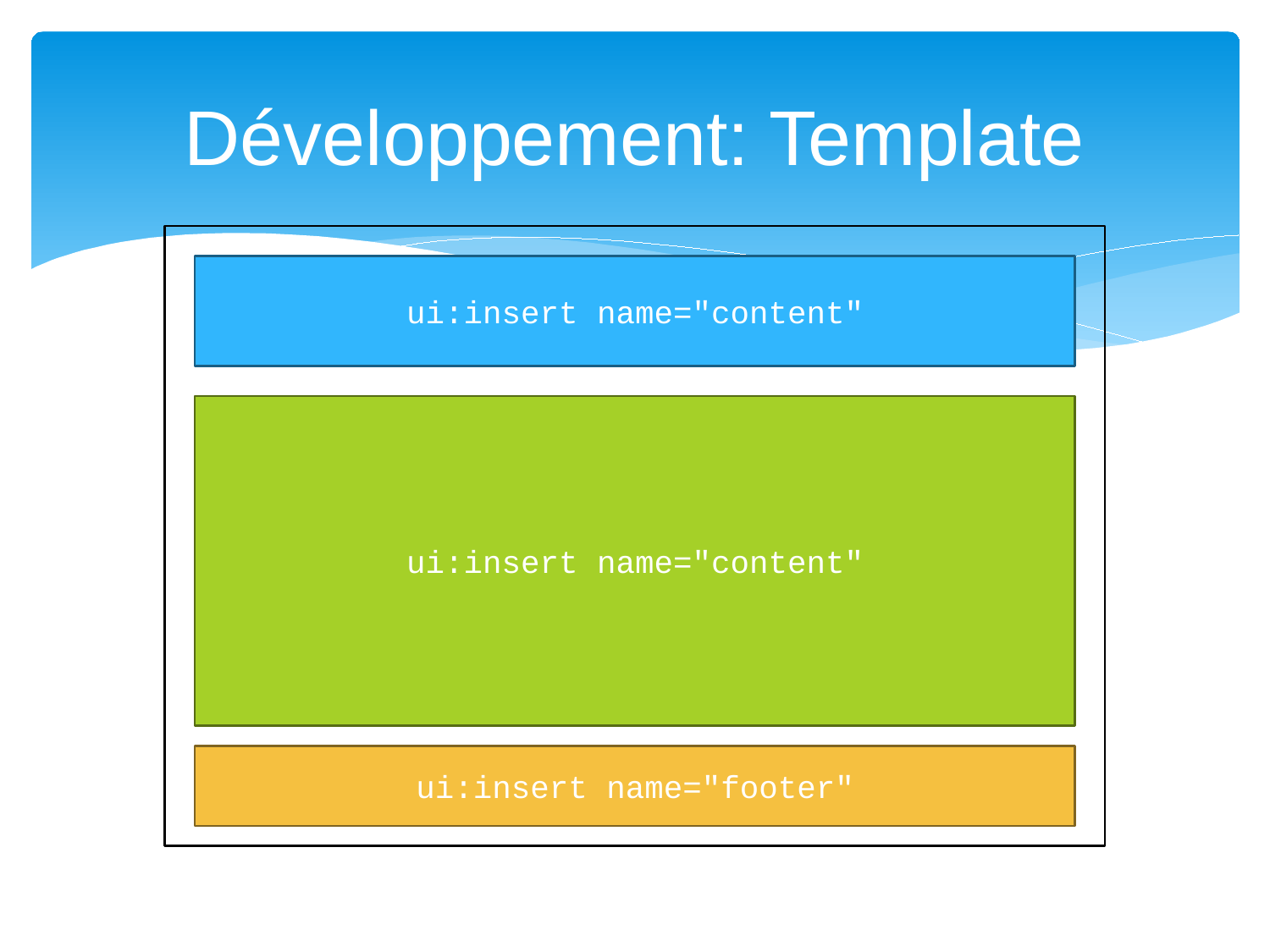

# Développement: Template

ui:insert name="content"
ui:insert name="content"
ui:insert name="footer"